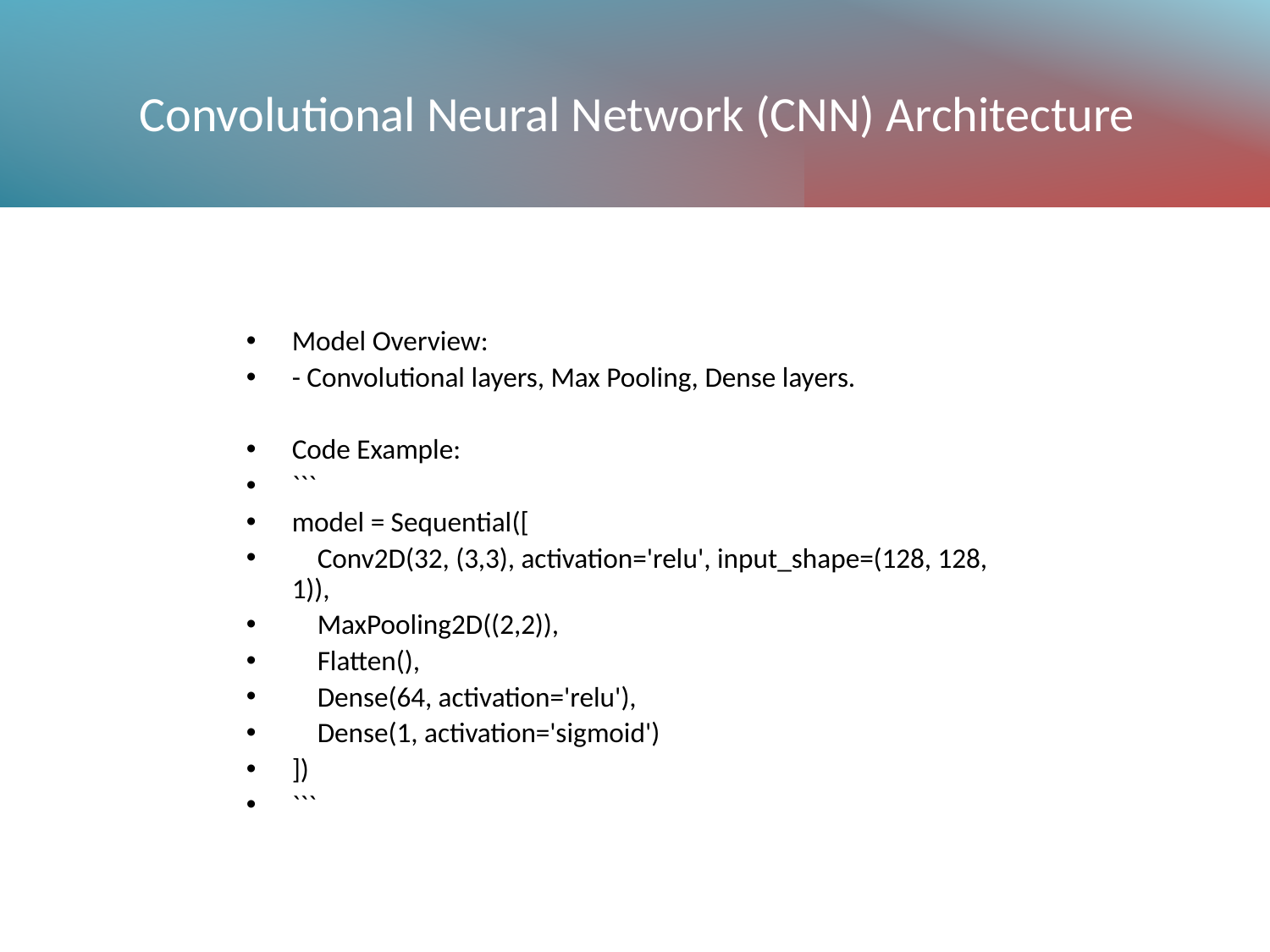

# Convolutional Neural Network (CNN) Architecture
Model Overview:
- Convolutional layers, Max Pooling, Dense layers.

Code Example:
```
model = Sequential([
    Conv2D(32, (3,3), activation='relu', input_shape=(128, 128, 1)),
    MaxPooling2D((2,2)),
    Flatten(),
    Dense(64, activation='relu'),
    Dense(1, activation='sigmoid')
])
```